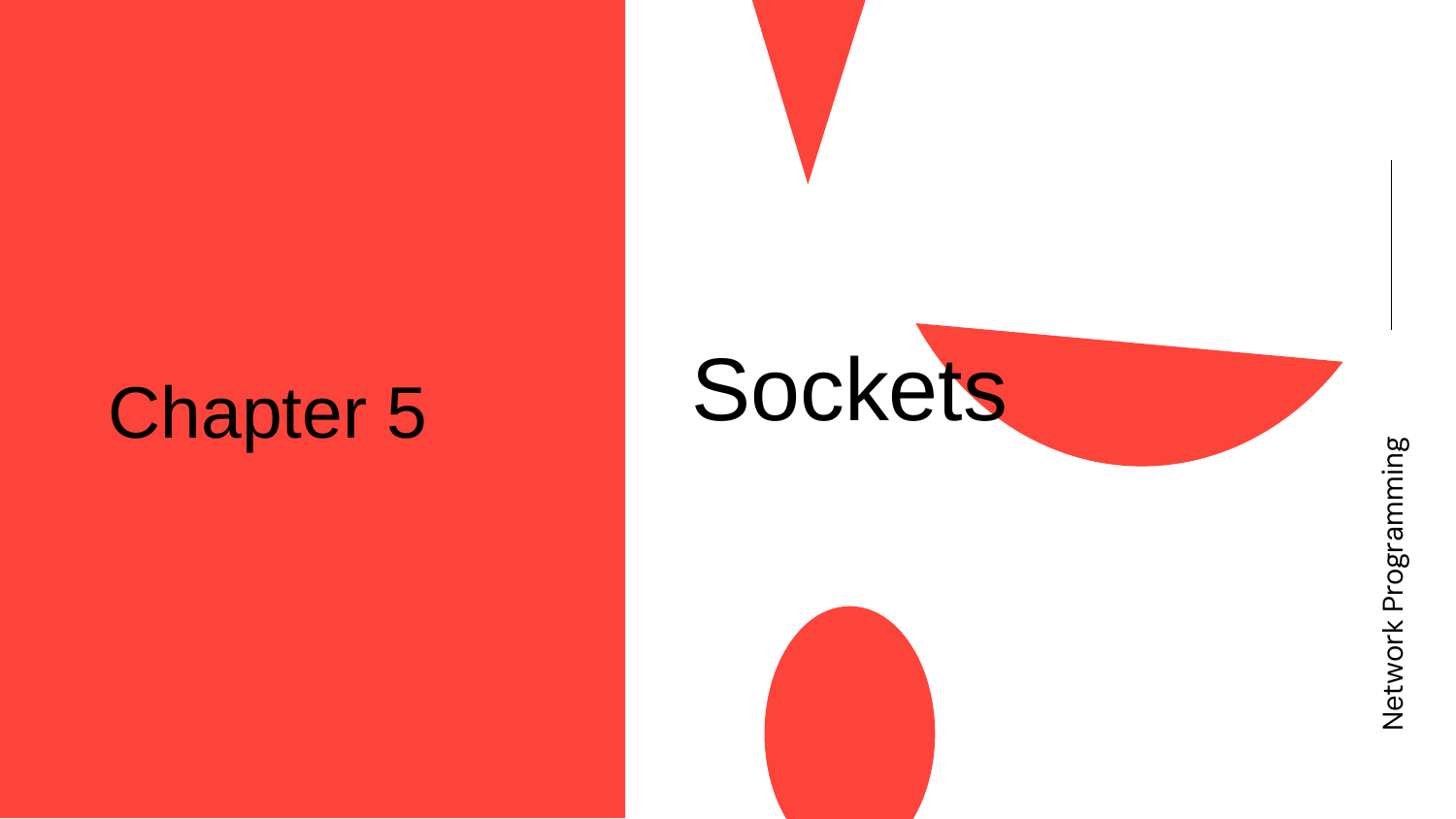

3
Sockets
# Chapter 5
Network Programming